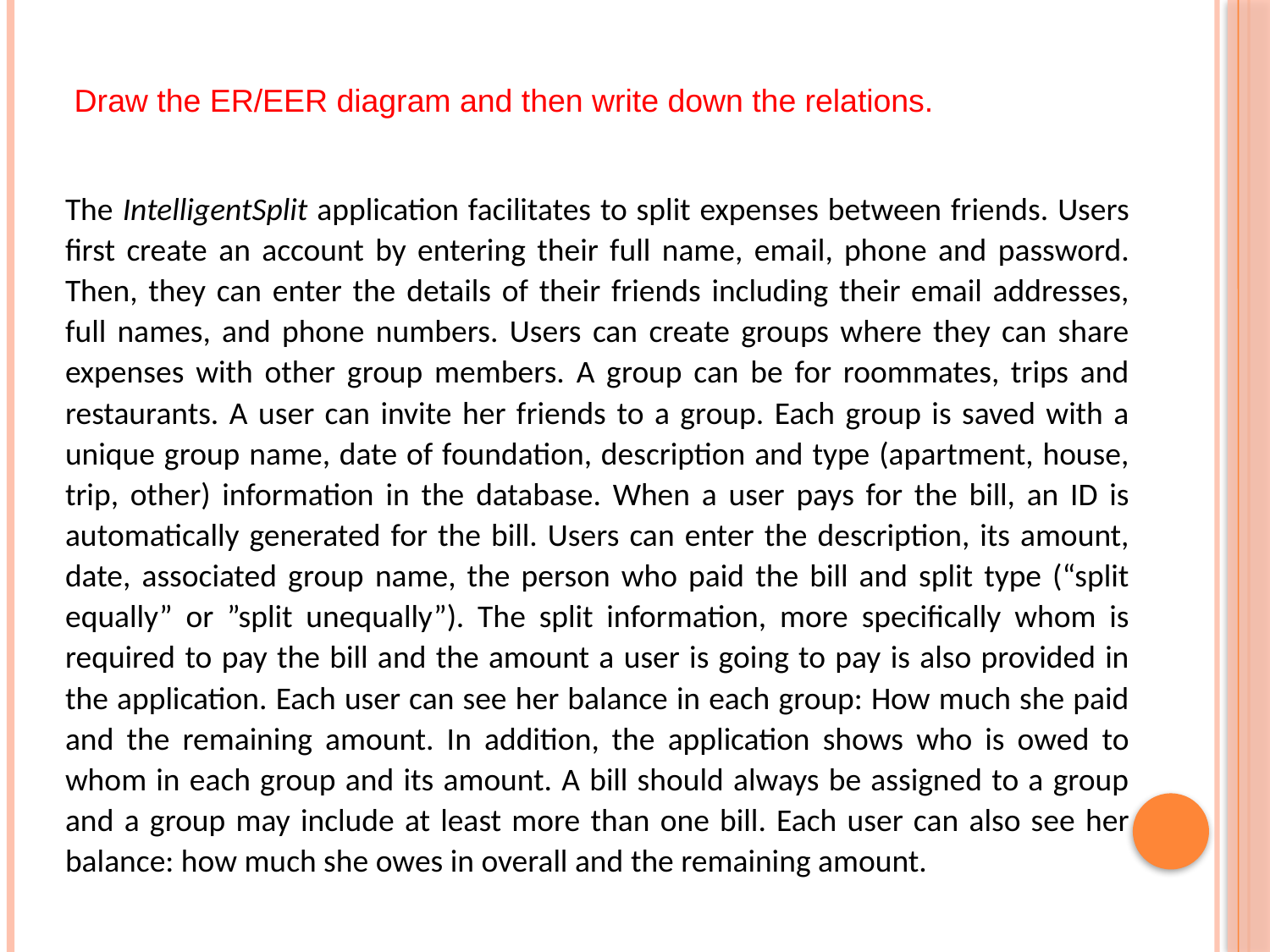

Draw the ER/EER diagram and then write down the relations.
The IntelligentSplit application facilitates to split expenses between friends. Users first create an account by entering their full name, email, phone and password. Then, they can enter the details of their friends including their email addresses, full names, and phone numbers. Users can create groups where they can share expenses with other group members. A group can be for roommates, trips and restaurants. A user can invite her friends to a group. Each group is saved with a unique group name, date of foundation, description and type (apartment, house, trip, other) information in the database. When a user pays for the bill, an ID is automatically generated for the bill. Users can enter the description, its amount, date, associated group name, the person who paid the bill and split type (“split equally” or ”split unequally”). The split information, more specifically whom is required to pay the bill and the amount a user is going to pay is also provided in the application. Each user can see her balance in each group: How much she paid and the remaining amount. In addition, the application shows who is owed to whom in each group and its amount. A bill should always be assigned to a group and a group may include at least more than one bill. Each user can also see her balance: how much she owes in overall and the remaining amount.